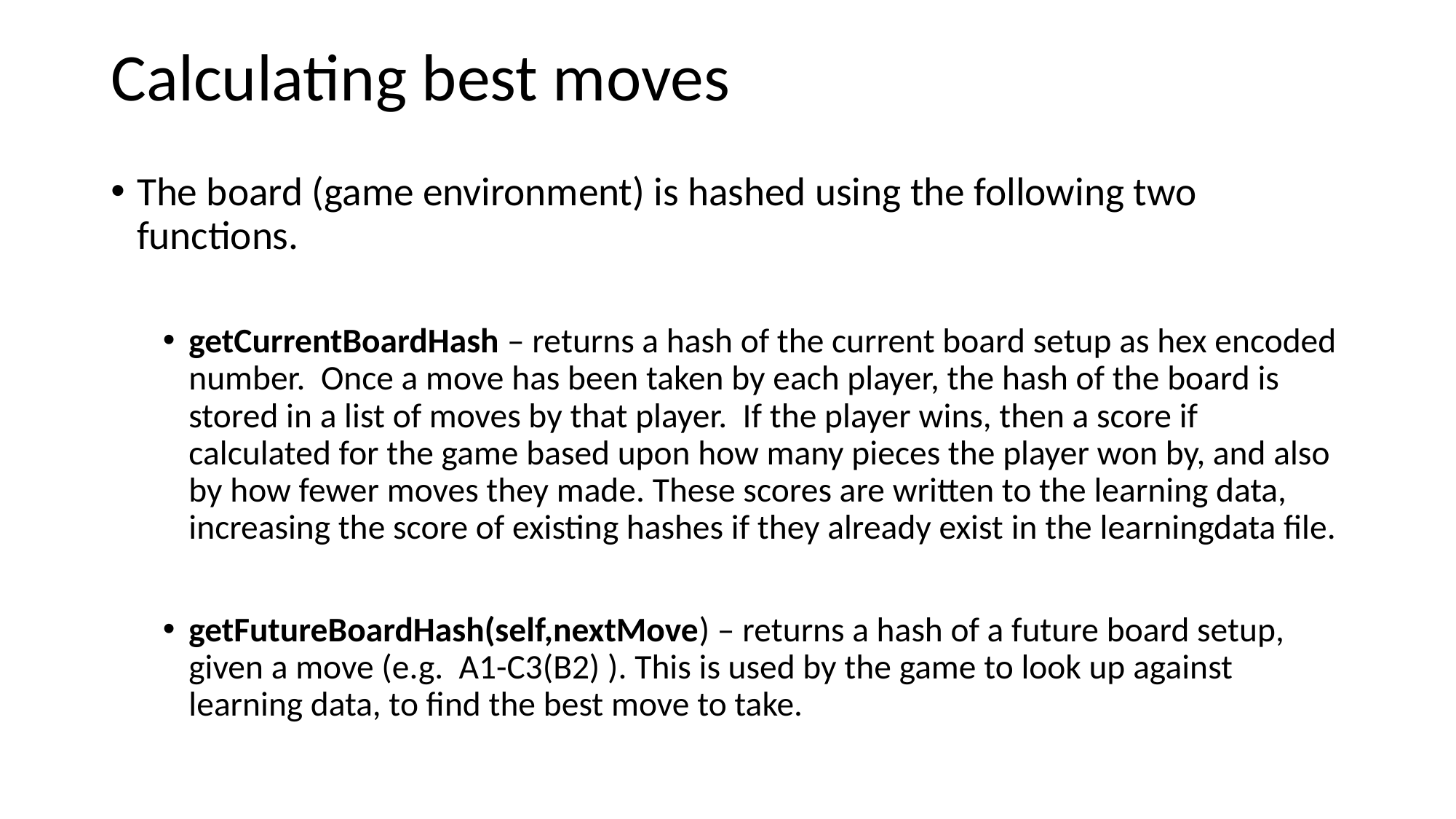

# Calculating best moves
The board (game environment) is hashed using the following two functions.

getCurrentBoardHash – returns a hash of the current board setup as hex encoded number.  Once a move has been taken by each player, the hash of the board is stored in a list of moves by that player.  If the player wins, then a score if calculated for the game based upon how many pieces the player won by, and also by how fewer moves they made. These scores are written to the learning data, increasing the score of existing hashes if they already exist in the learningdata file.

getFutureBoardHash(self,nextMove) – returns a hash of a future board setup, given a move (e.g.  A1-C3(B2) ). This is used by the game to look up against learning data, to find the best move to take.